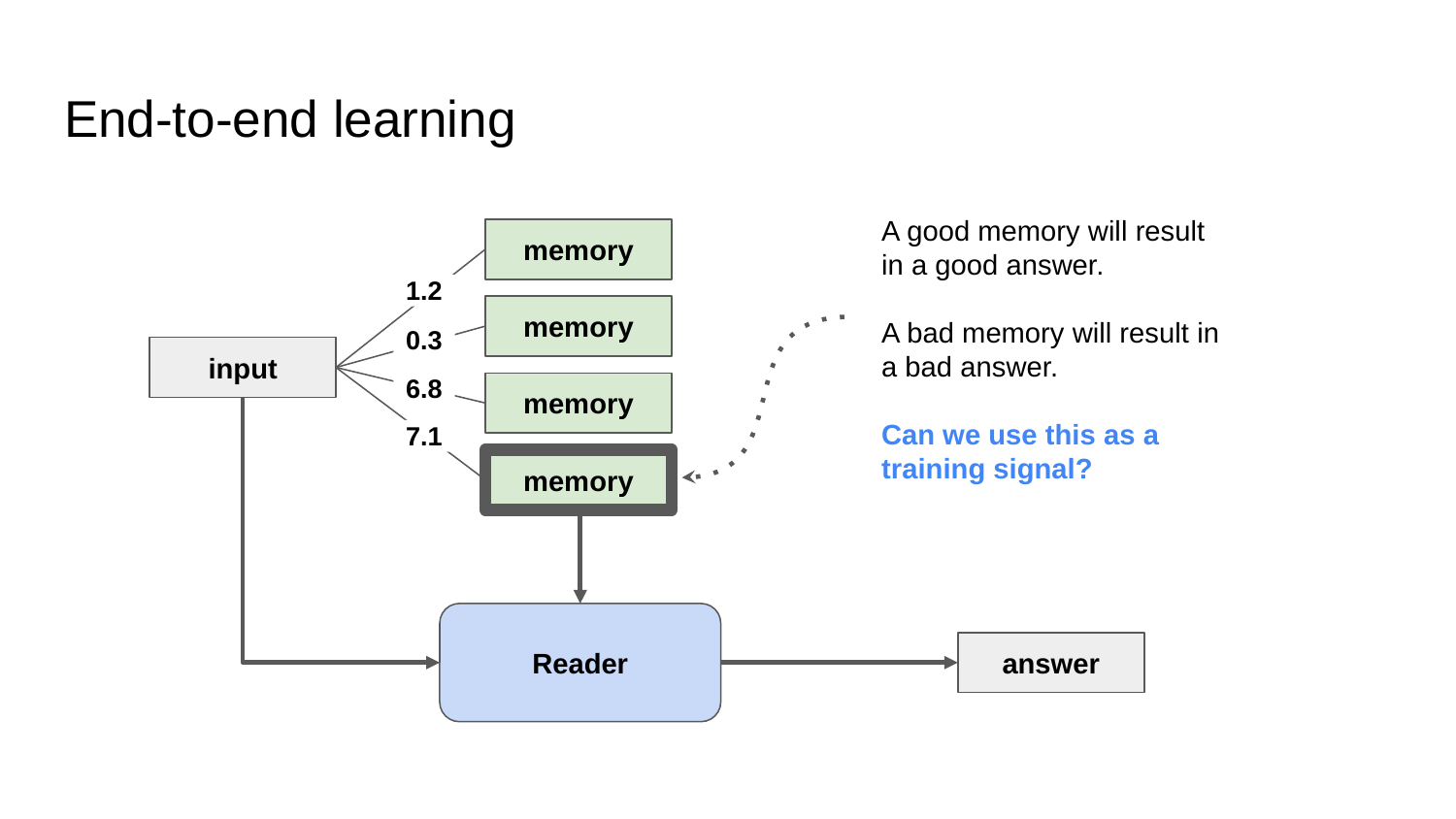

# End-to-end learning
A good memory will result in a good answer.

A bad memory will result in a bad answer.

Can we use this as a training signal?
memory
1.2
memory
0.3
input
6.8
memory
Reader
7.1
memory
answer